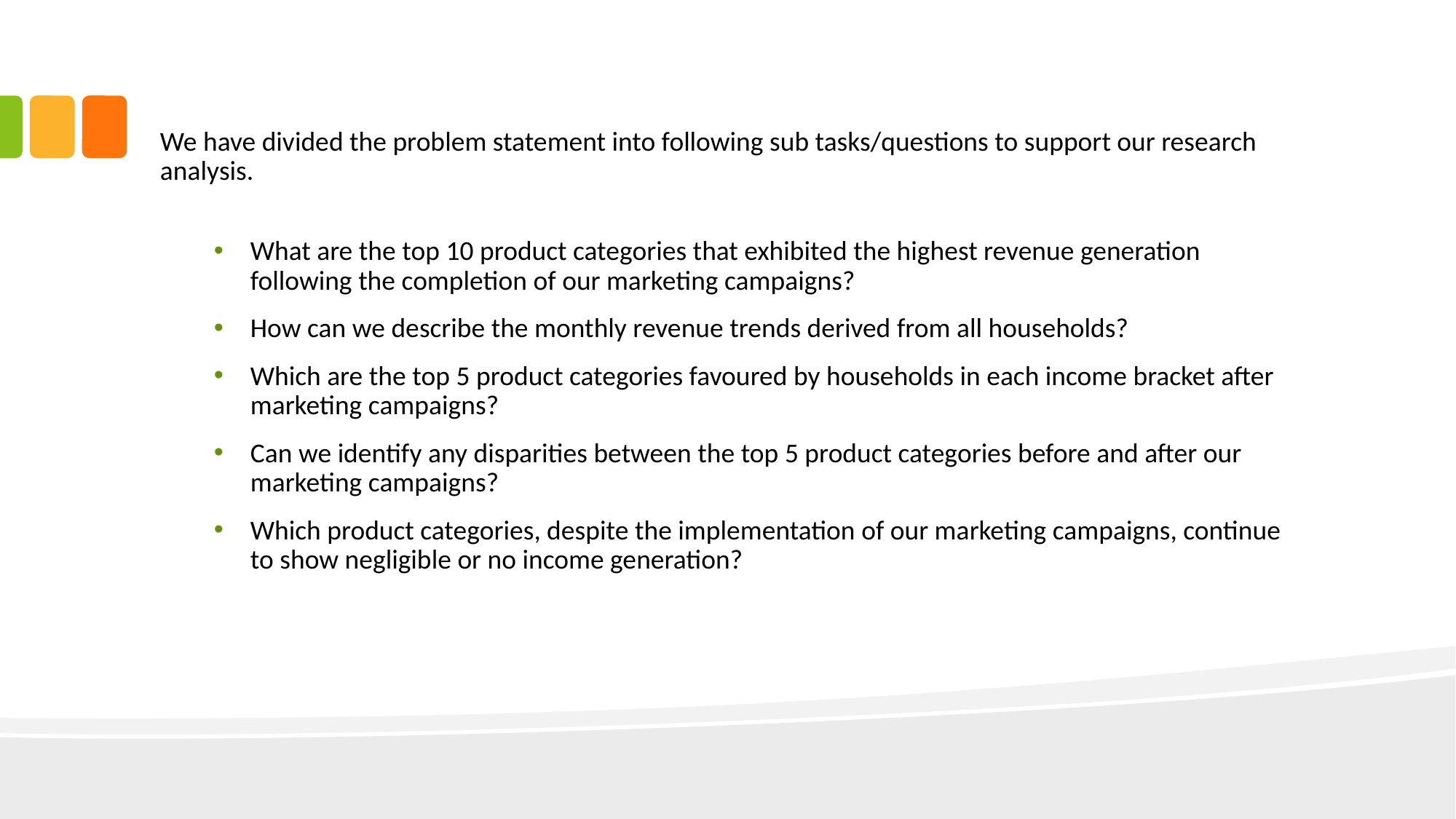

We have divided the problem statement into following sub tasks/questions to support our research analysis.
What are the top 10 product categories that exhibited the highest revenue generation following the completion of our marketing campaigns?
How can we describe the monthly revenue trends derived from all households?
Which are the top 5 product categories favoured by households in each income bracket after marketing campaigns?
Can we identify any disparities between the top 5 product categories before and after our marketing campaigns?
Which product categories, despite the implementation of our marketing campaigns, continue to show negligible or no income generation?